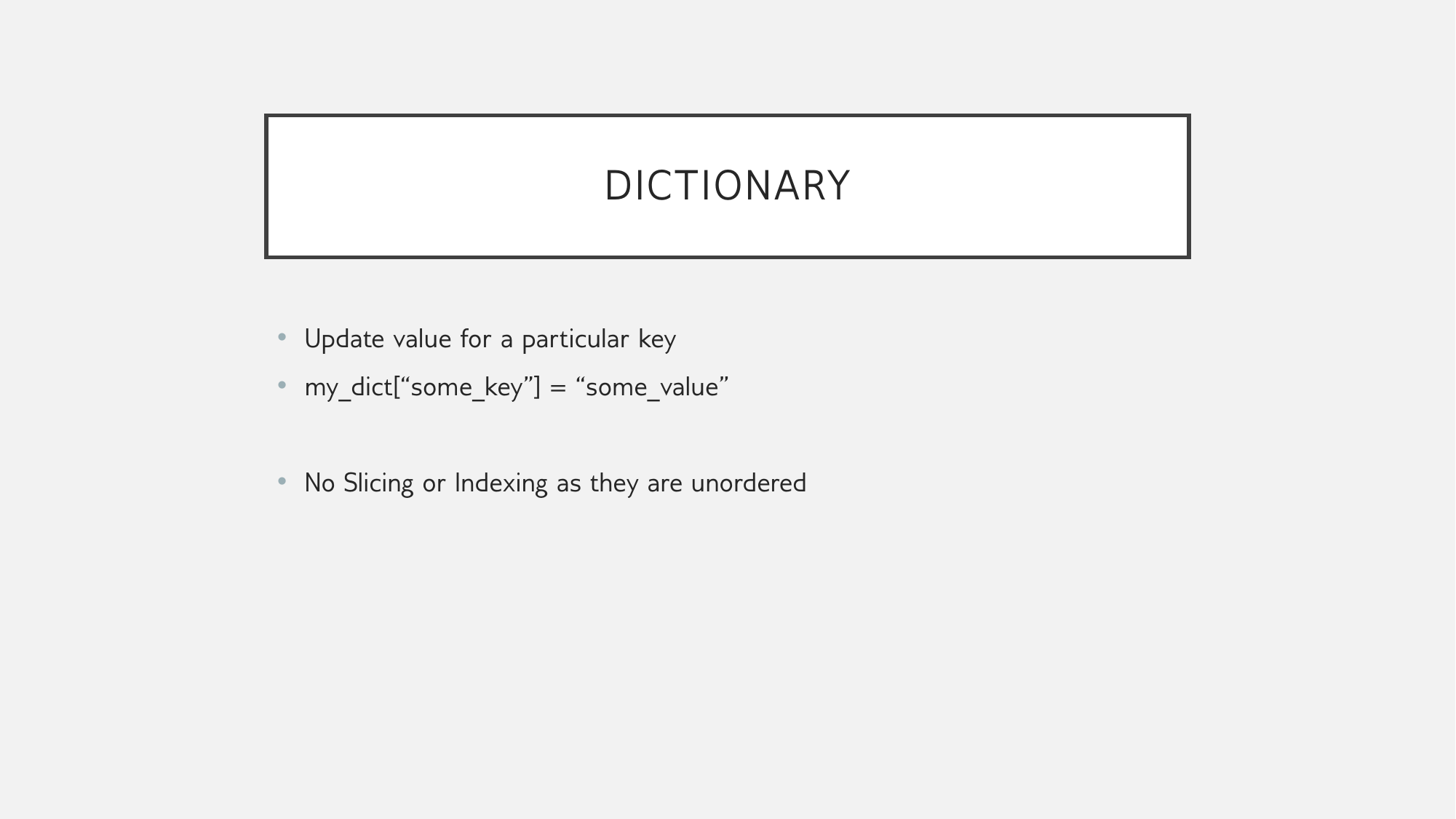

# DICTIONARY
Update value for a particular key
my_dict[“some_key”] = “some_value”

No Slicing or Indexing as they are unordered